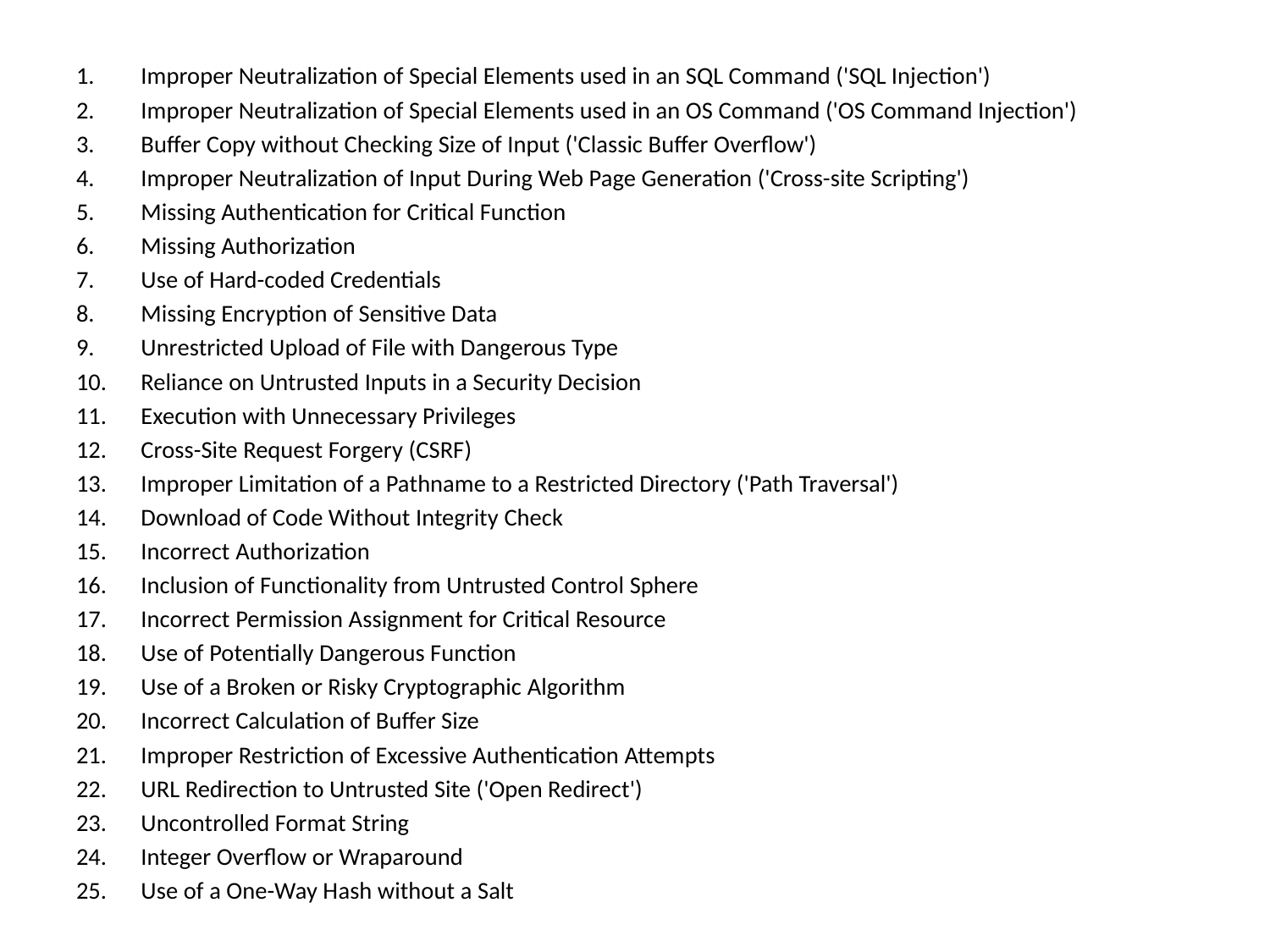

Improper Neutralization of Special Elements used in an SQL Command ('SQL Injection')
Improper Neutralization of Special Elements used in an OS Command ('OS Command Injection')
Buffer Copy without Checking Size of Input ('Classic Buffer Overflow')
Improper Neutralization of Input During Web Page Generation ('Cross-site Scripting')
Missing Authentication for Critical Function
Missing Authorization
Use of Hard-coded Credentials
Missing Encryption of Sensitive Data
Unrestricted Upload of File with Dangerous Type
Reliance on Untrusted Inputs in a Security Decision
Execution with Unnecessary Privileges
Cross-Site Request Forgery (CSRF)
Improper Limitation of a Pathname to a Restricted Directory ('Path Traversal')
Download of Code Without Integrity Check
Incorrect Authorization
Inclusion of Functionality from Untrusted Control Sphere
Incorrect Permission Assignment for Critical Resource
Use of Potentially Dangerous Function
Use of a Broken or Risky Cryptographic Algorithm
Incorrect Calculation of Buffer Size
Improper Restriction of Excessive Authentication Attempts
URL Redirection to Untrusted Site ('Open Redirect')
Uncontrolled Format String
Integer Overflow or Wraparound
Use of a One-Way Hash without a Salt